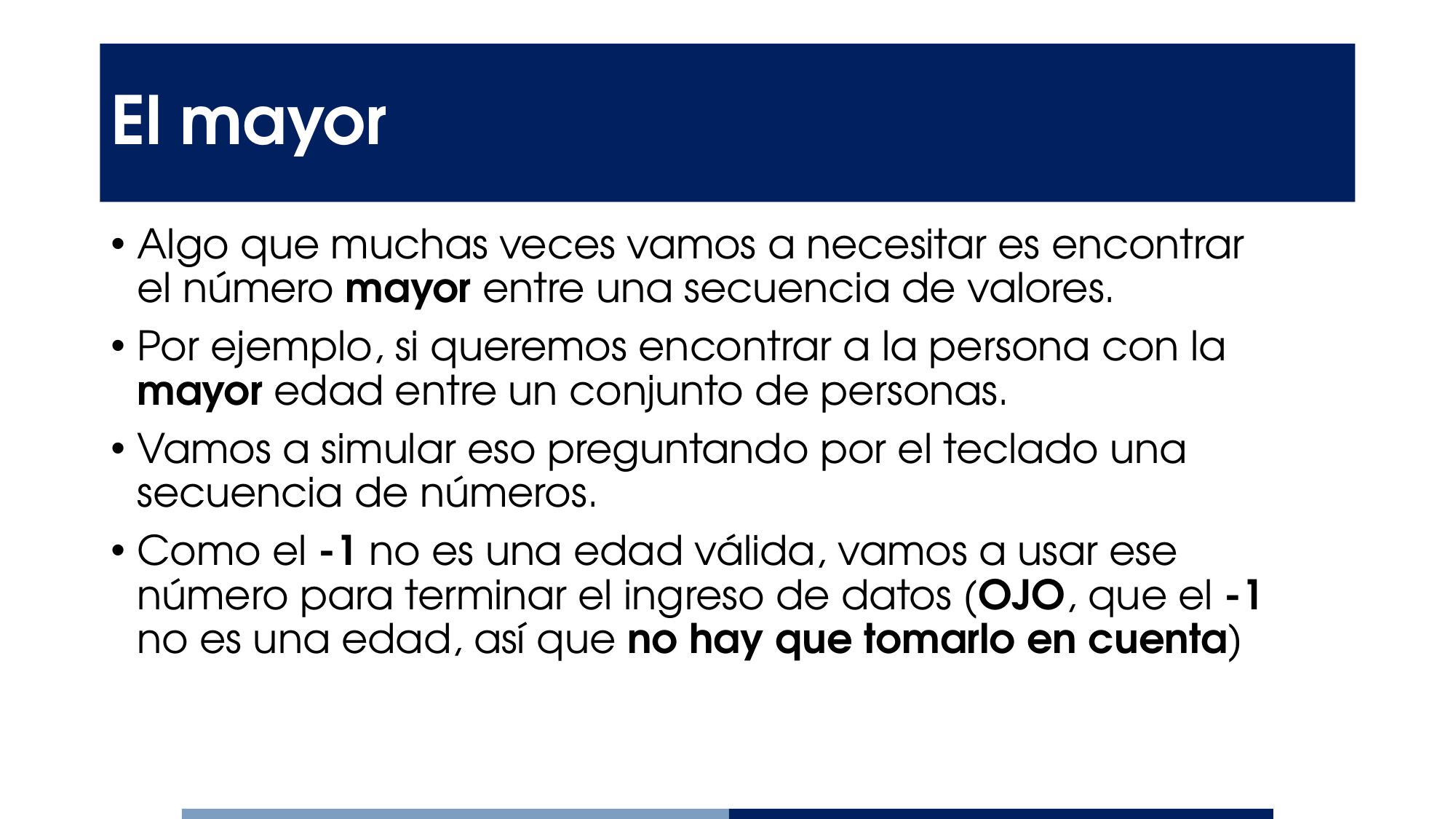

# El mayor
Algo que muchas veces vamos a necesitar es encontrar el número mayor entre una secuencia de valores.
Por ejemplo, si queremos encontrar a la persona con la mayor edad entre un conjunto de personas.
Vamos a simular eso preguntando por el teclado una secuencia de números.
Como el -1 no es una edad válida, vamos a usar ese número para terminar el ingreso de datos (OJO, que el -1 no es una edad, así que no hay que tomarlo en cuenta)